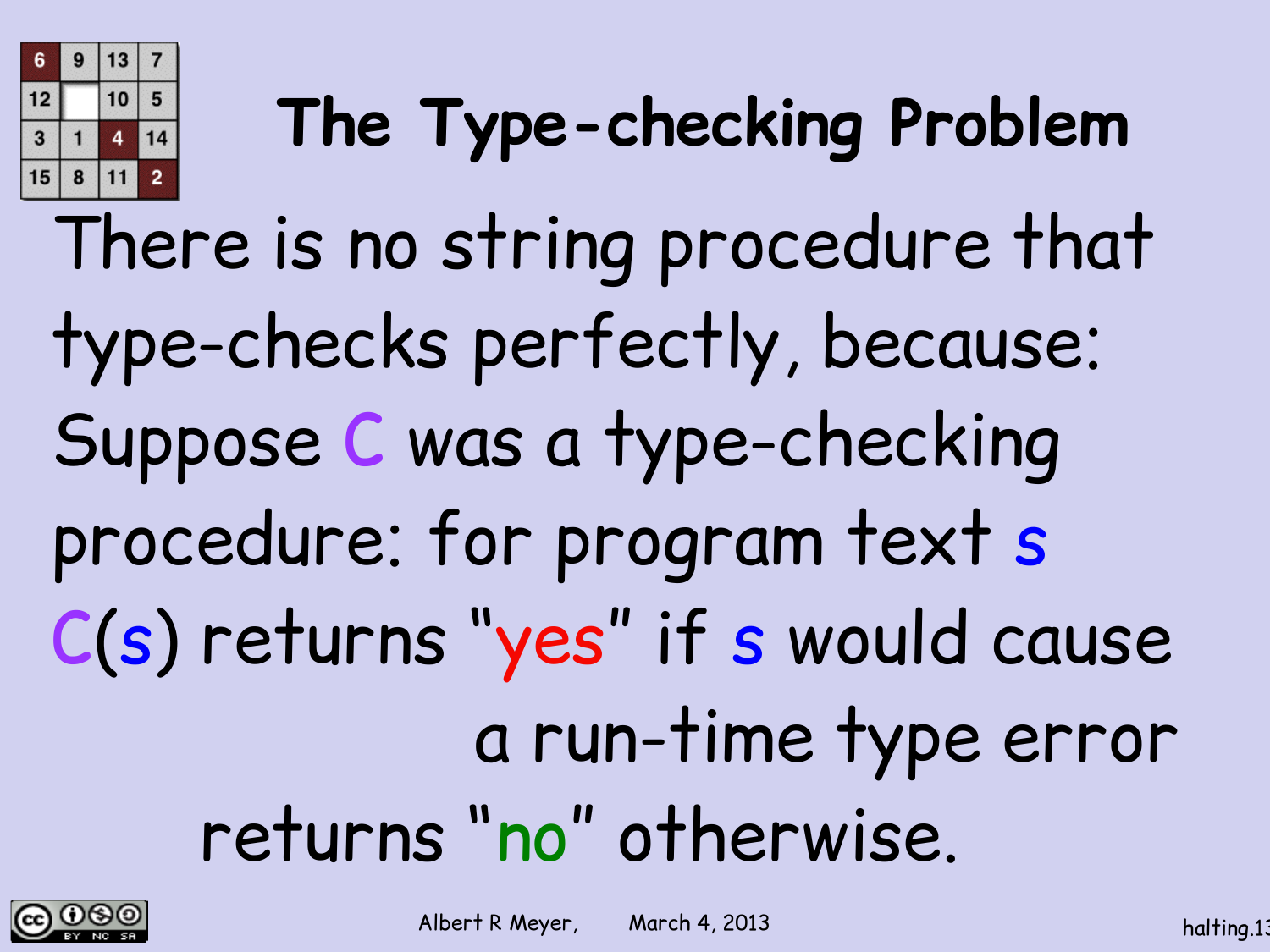

# The Type-checking Problem
There is no string procedure that
type-checks perfectly, because:
Suppose C was a type-checking
procedure: for program text s
C(s) returns “yes” if s would cause
                    a run-time type error
       returns “no” otherwise.